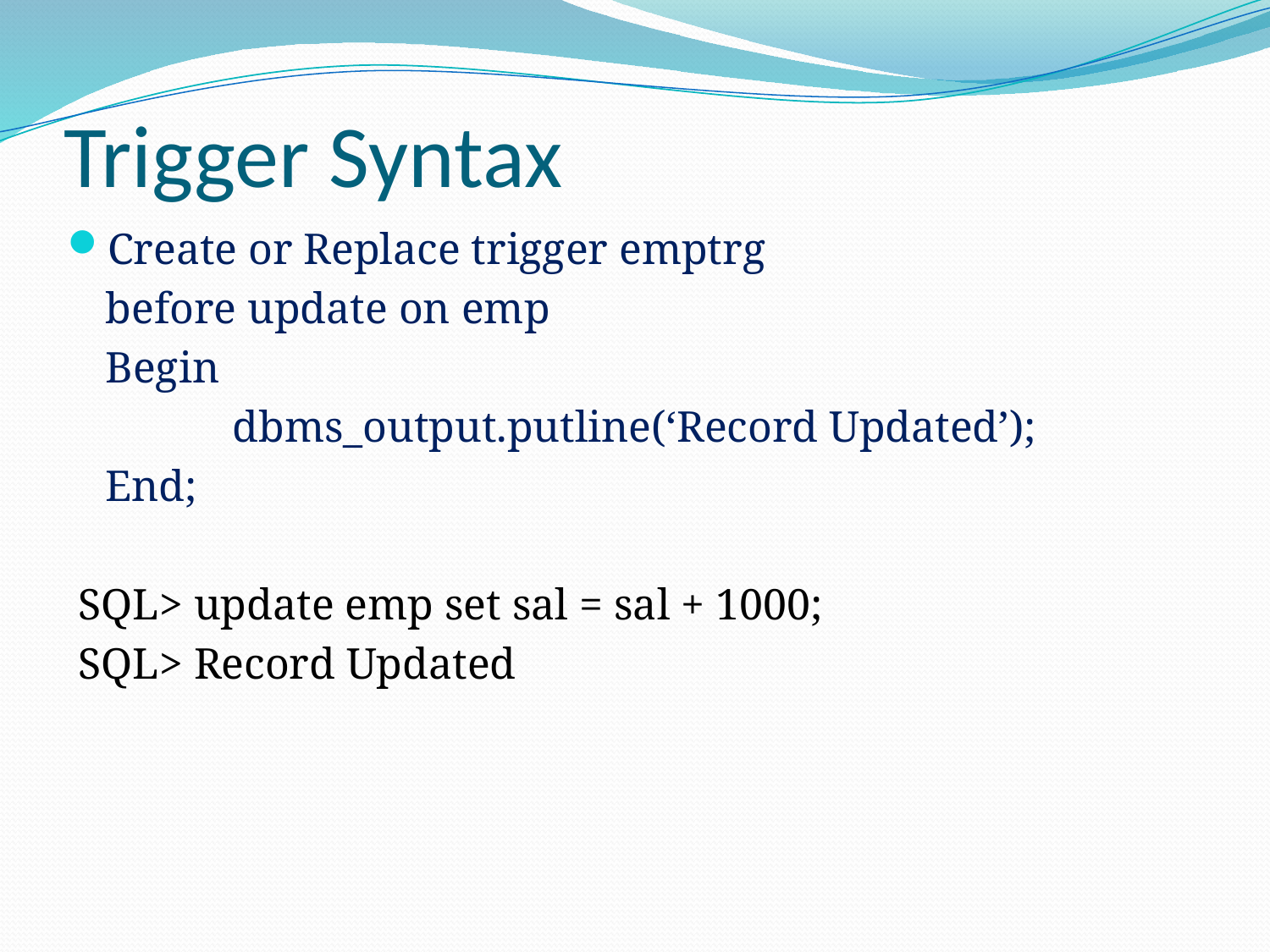

# Trigger Syntax
Create or Replace trigger emptrg
	before update on emp
	Begin
		dbms_output.putline(‘Record Updated’);
	End;

 SQL> update emp set sal = sal + 1000;
 SQL> Record Updated